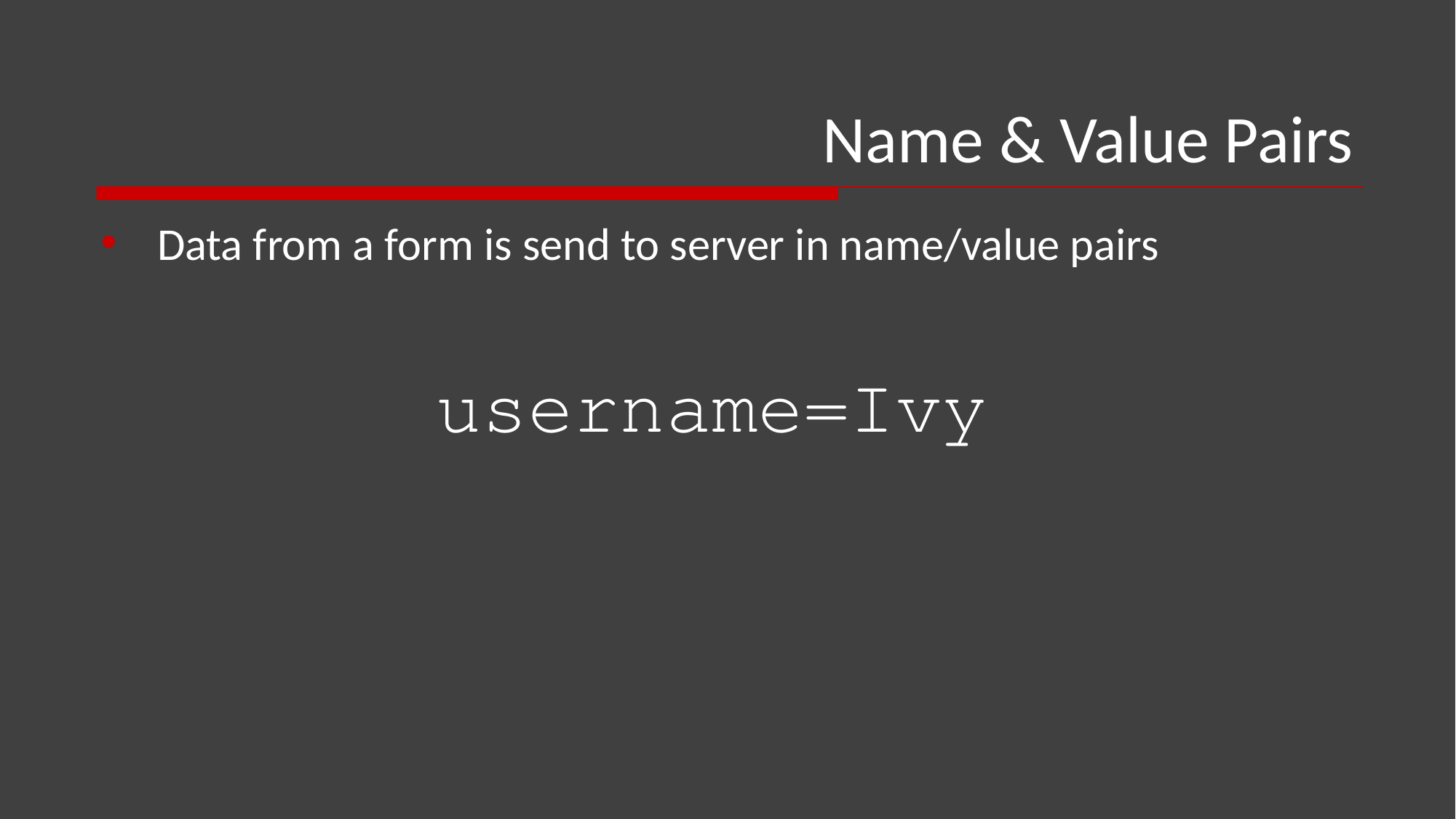

# Name & Value Pairs
Data from a form is send to server in name/value pairs
username=Ivy